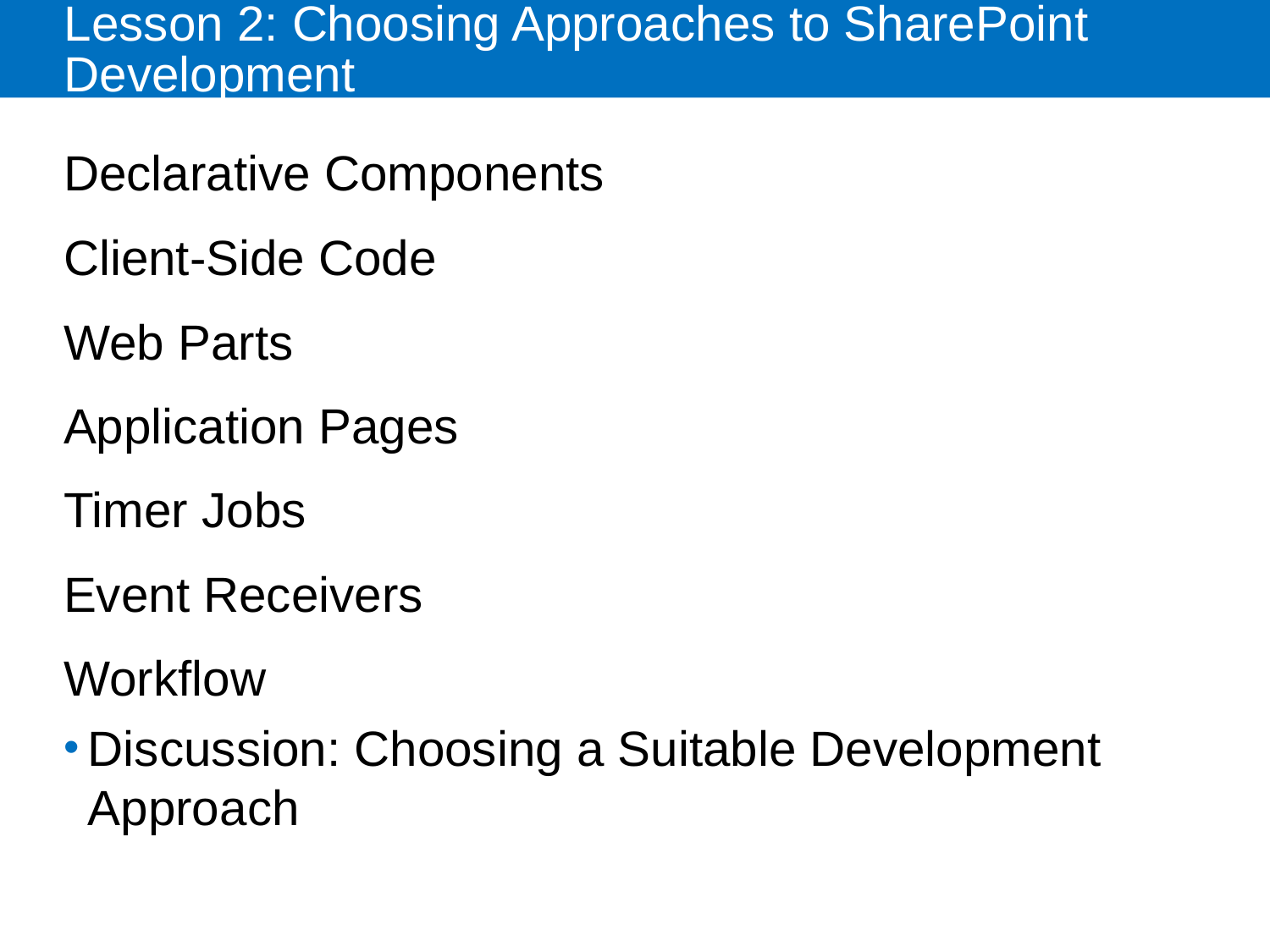

# Lesson 2: Choosing Approaches to SharePoint Development
Declarative Components
Client-Side Code
Web Parts
Application Pages
Timer Jobs
Event Receivers
Workflow
Discussion: Choosing a Suitable Development Approach